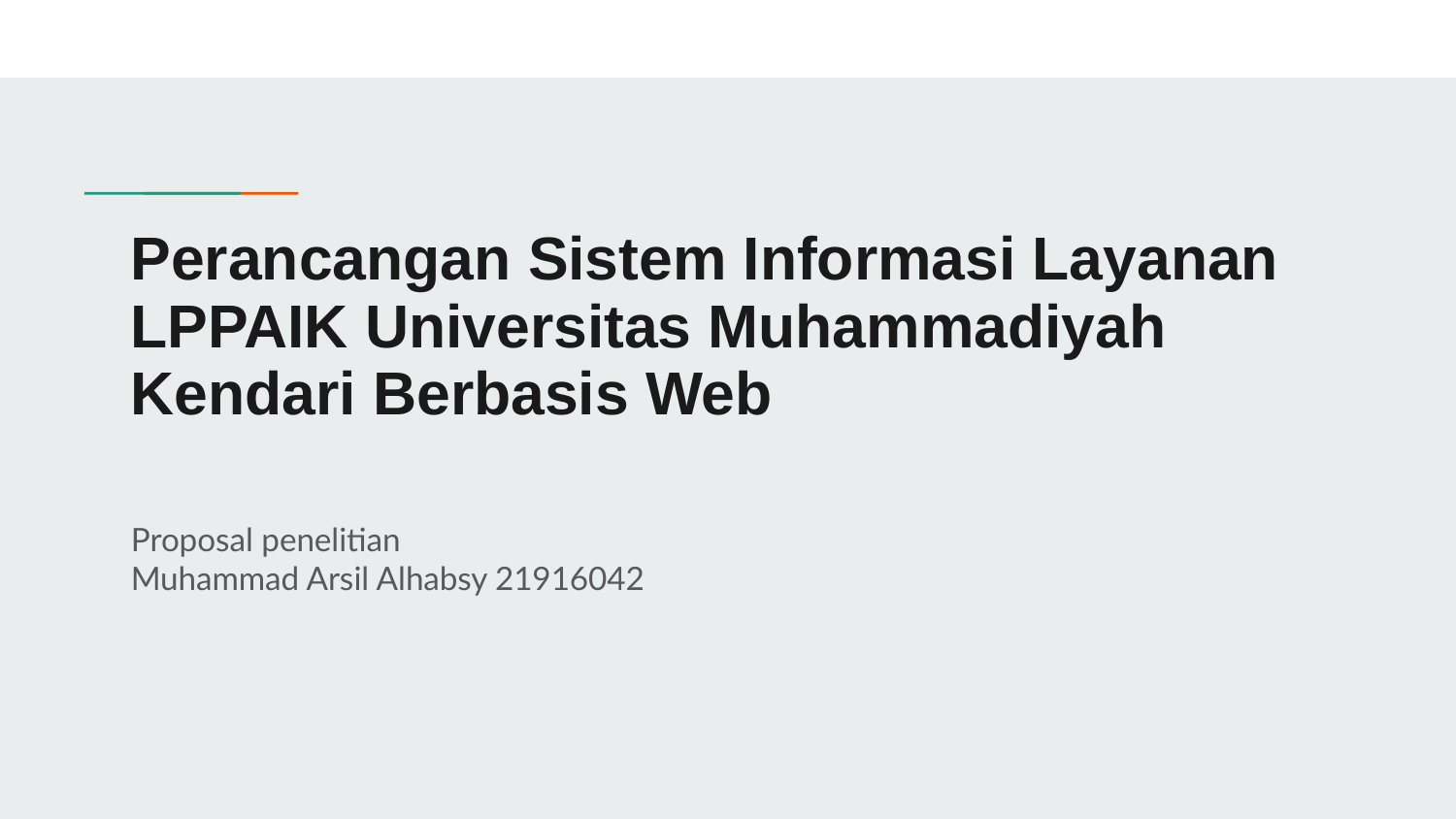

# Perancangan Sistem Informasi Layanan LPPAIK Universitas Muhammadiyah Kendari Berbasis Web
Proposal penelitian
Muhammad Arsil Alhabsy 21916042